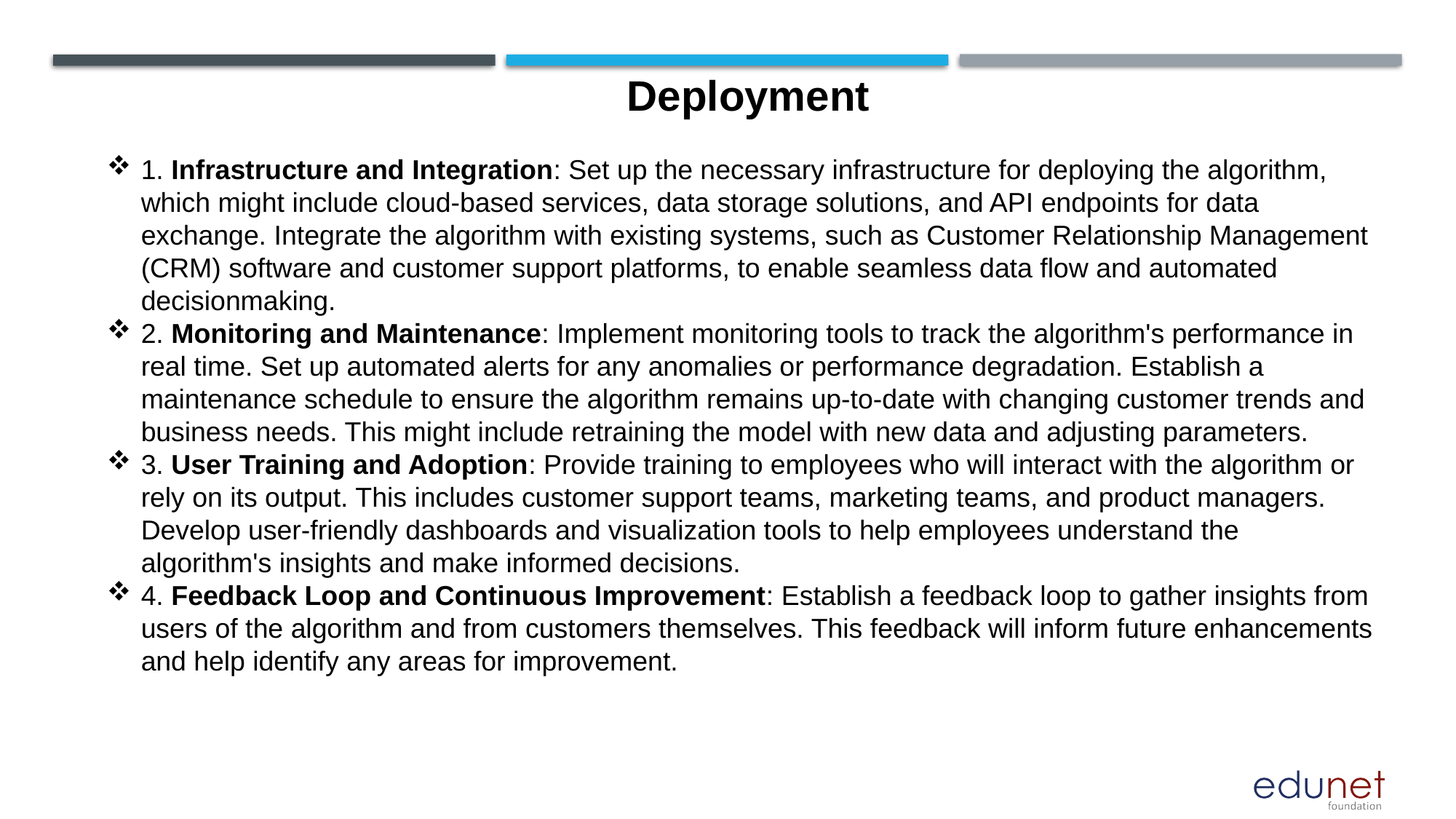

Deployment

1. Infrastructure and Integration: Set up the necessary infrastructure for deploying the algorithm, which might include cloud-based services, data storage solutions, and API endpoints for data exchange. Integrate the algorithm with existing systems, such as Customer Relationship Management (CRM) software and customer support platforms, to enable seamless data flow and automated decisionmaking.
2. Monitoring and Maintenance: Implement monitoring tools to track the algorithm's performance in real time. Set up automated alerts for any anomalies or performance degradation. Establish a maintenance schedule to ensure the algorithm remains up-to-date with changing customer trends and business needs. This might include retraining the model with new data and adjusting parameters.
3. User Training and Adoption: Provide training to employees who will interact with the algorithm or rely on its output. This includes customer support teams, marketing teams, and product managers. Develop user-friendly dashboards and visualization tools to help employees understand the algorithm's insights and make informed decisions.
4. Feedback Loop and Continuous Improvement: Establish a feedback loop to gather insights from users of the algorithm and from customers themselves. This feedback will inform future enhancements and help identify any areas for improvement.